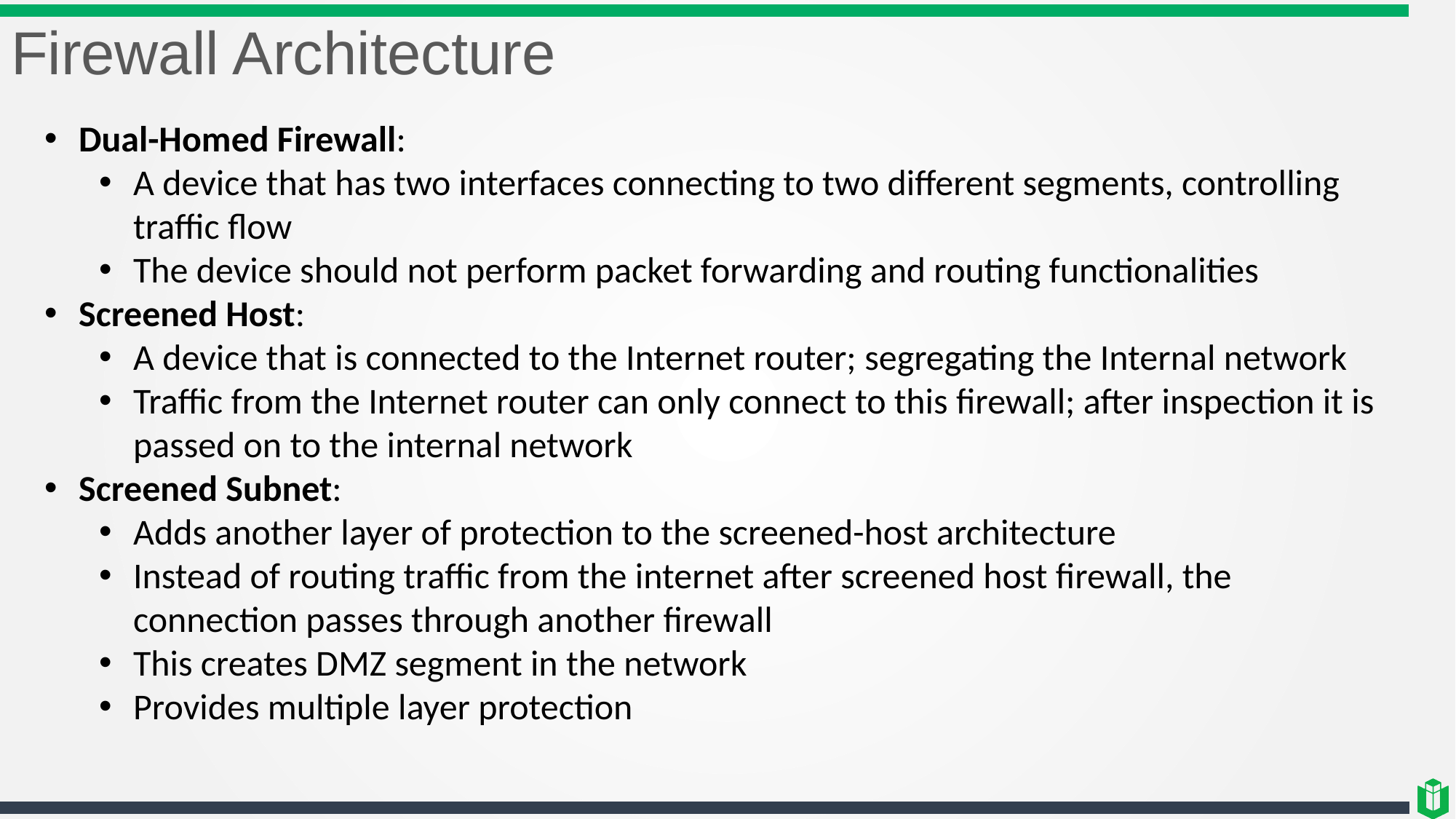

# Firewall Architecture
Dual-Homed Firewall:
A device that has two interfaces connecting to two different segments, controlling traffic flow
The device should not perform packet forwarding and routing functionalities
Screened Host:
A device that is connected to the Internet router; segregating the Internal network
Traffic from the Internet router can only connect to this firewall; after inspection it is passed on to the internal network
Screened Subnet:
Adds another layer of protection to the screened-host architecture
Instead of routing traffic from the internet after screened host firewall, the connection passes through another firewall
This creates DMZ segment in the network
Provides multiple layer protection